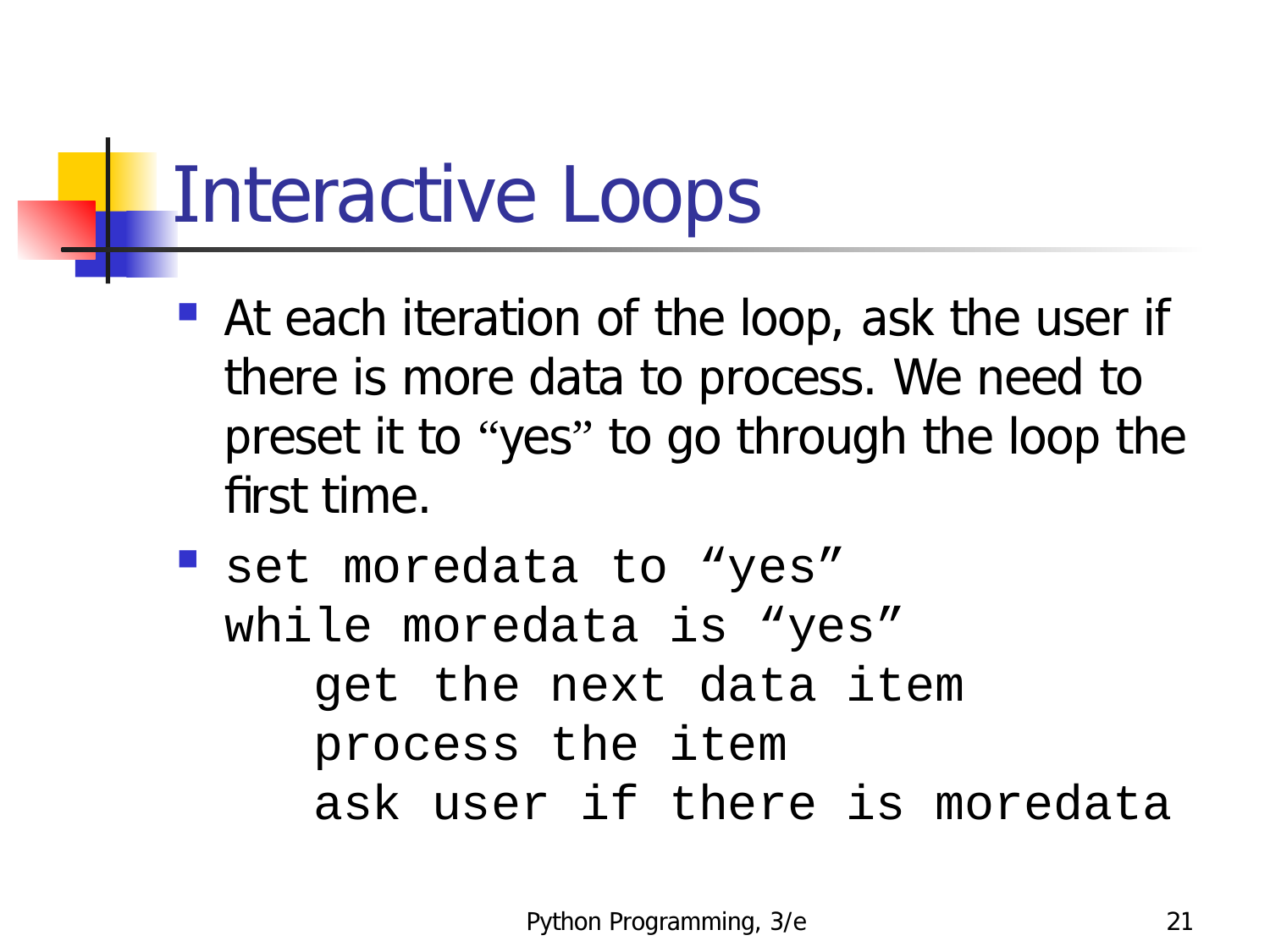

# Interactive Loops
At each iteration of the loop, ask the user if there is more data to process. We need to preset it to “yes” to go through the loop the first time.
set moredata to “yes”
while moredata is “yes”
   get the next data item
   process the item
   ask user if there is moredata
Python Programming, 3/e
21